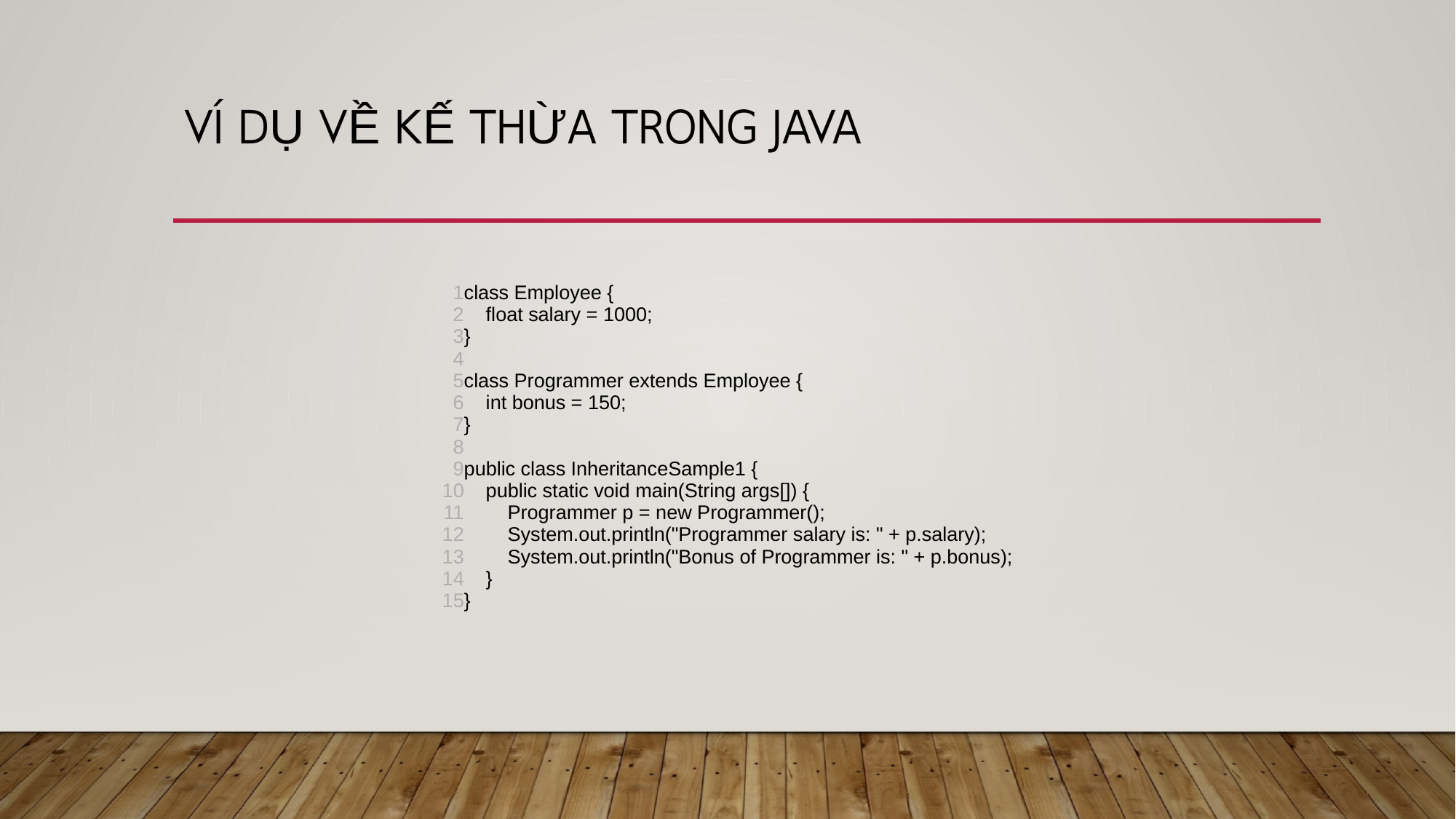

# Ví dụ về kế thừa trong java
| 1 2 3 4 5 6 7 8 9 10 11 12 13 14 15 | class Employee {     float salary = 1000; }   class Programmer extends Employee {     int bonus = 150; }   public class InheritanceSample1 {     public static void main(String args[]) {         Programmer p = new Programmer();         System.out.println("Programmer salary is: " + p.salary);         System.out.println("Bonus of Programmer is: " + p.bonus);     } } |
| --- | --- |